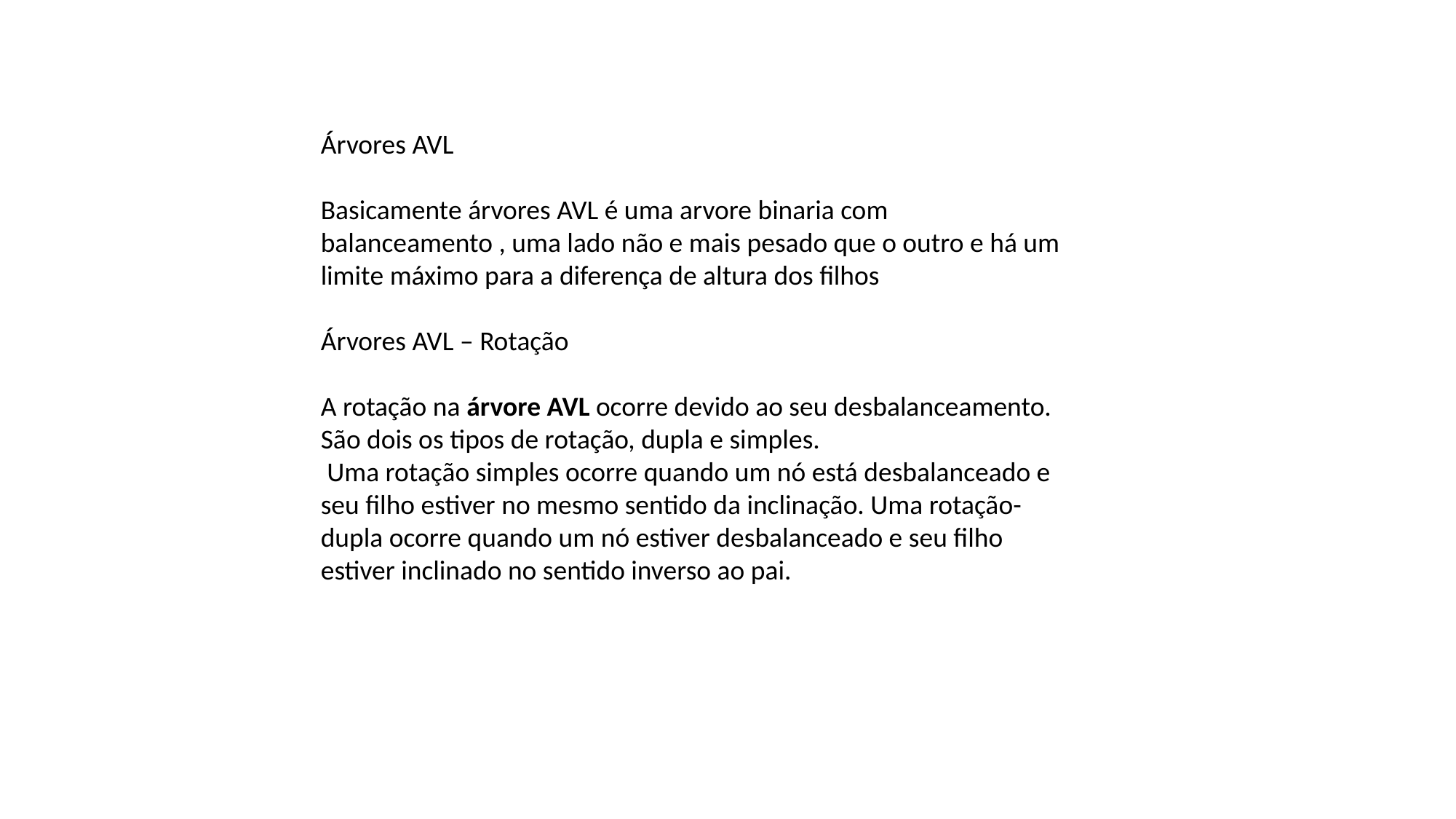

Árvores AVL

Basicamente árvores AVL é uma arvore binaria com balanceamento , uma lado não e mais pesado que o outro e há um limite máximo para a diferença de altura dos filhos

Árvores AVL – Rotação

A rotação na árvore AVL ocorre devido ao seu desbalanceamento.
São dois os tipos de rotação, dupla e simples.
 Uma rotação simples ocorre quando um nó está desbalanceado e seu filho estiver no mesmo sentido da inclinação. Uma rotação-dupla ocorre quando um nó estiver desbalanceado e seu filho estiver inclinado no sentido inverso ao pai.